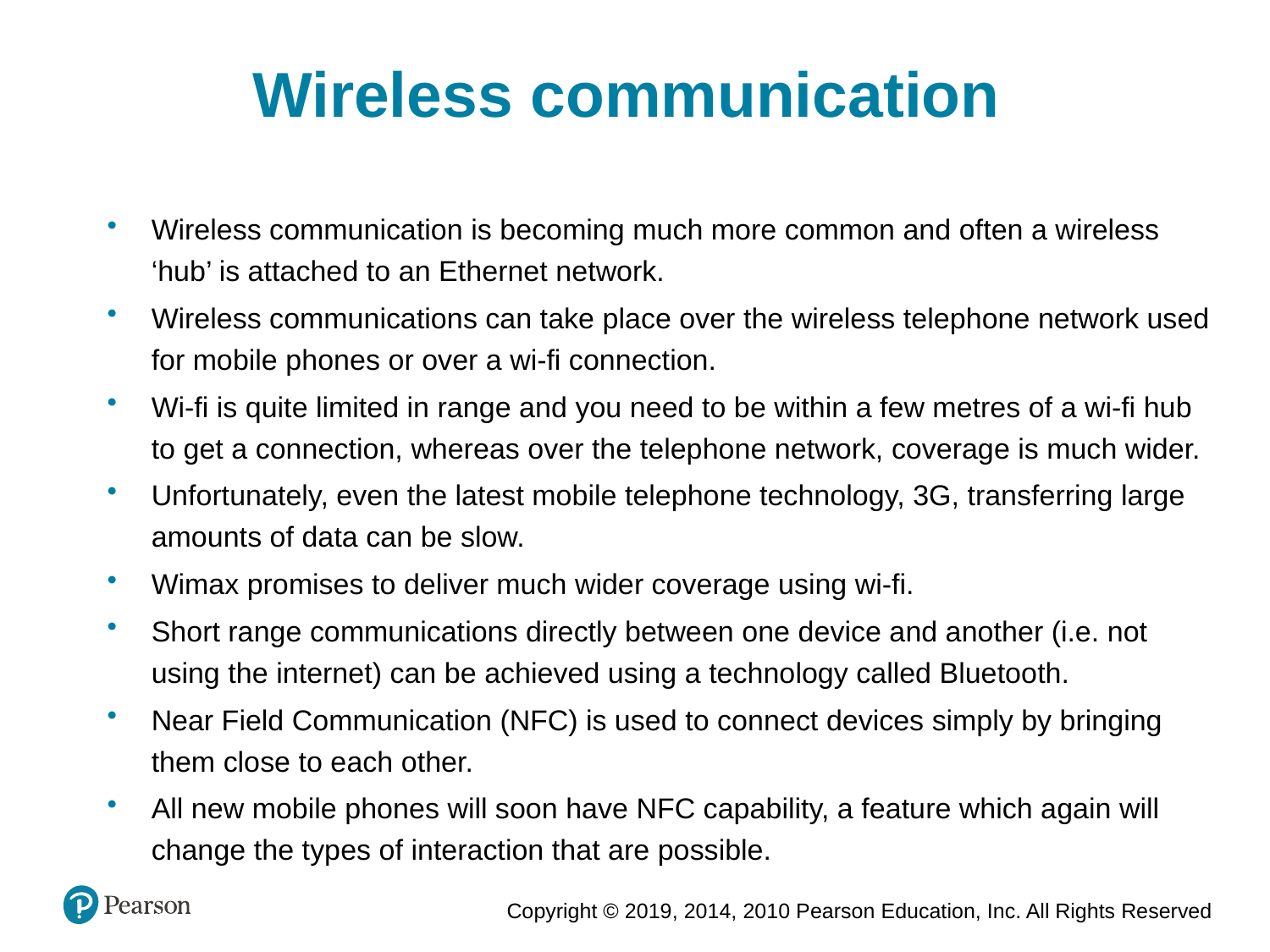

Wireless communication
Wireless communication is becoming much more common and often a wireless ‘hub’ is attached to an Ethernet network.
Wireless communications can take place over the wireless telephone network used for mobile phones or over a wi-fi connection.
Wi-fi is quite limited in range and you need to be within a few metres of a wi-fi hub to get a connection, whereas over the telephone network, coverage is much wider.
Unfortunately, even the latest mobile telephone technology, 3G, transferring large amounts of data can be slow.
Wimax promises to deliver much wider coverage using wi-fi.
Short range communications directly between one device and another (i.e. not using the internet) can be achieved using a technology called Bluetooth.
Near Field Communication (NFC) is used to connect devices simply by bringing them close to each other.
All new mobile phones will soon have NFC capability, a feature which again will change the types of interaction that are possible.